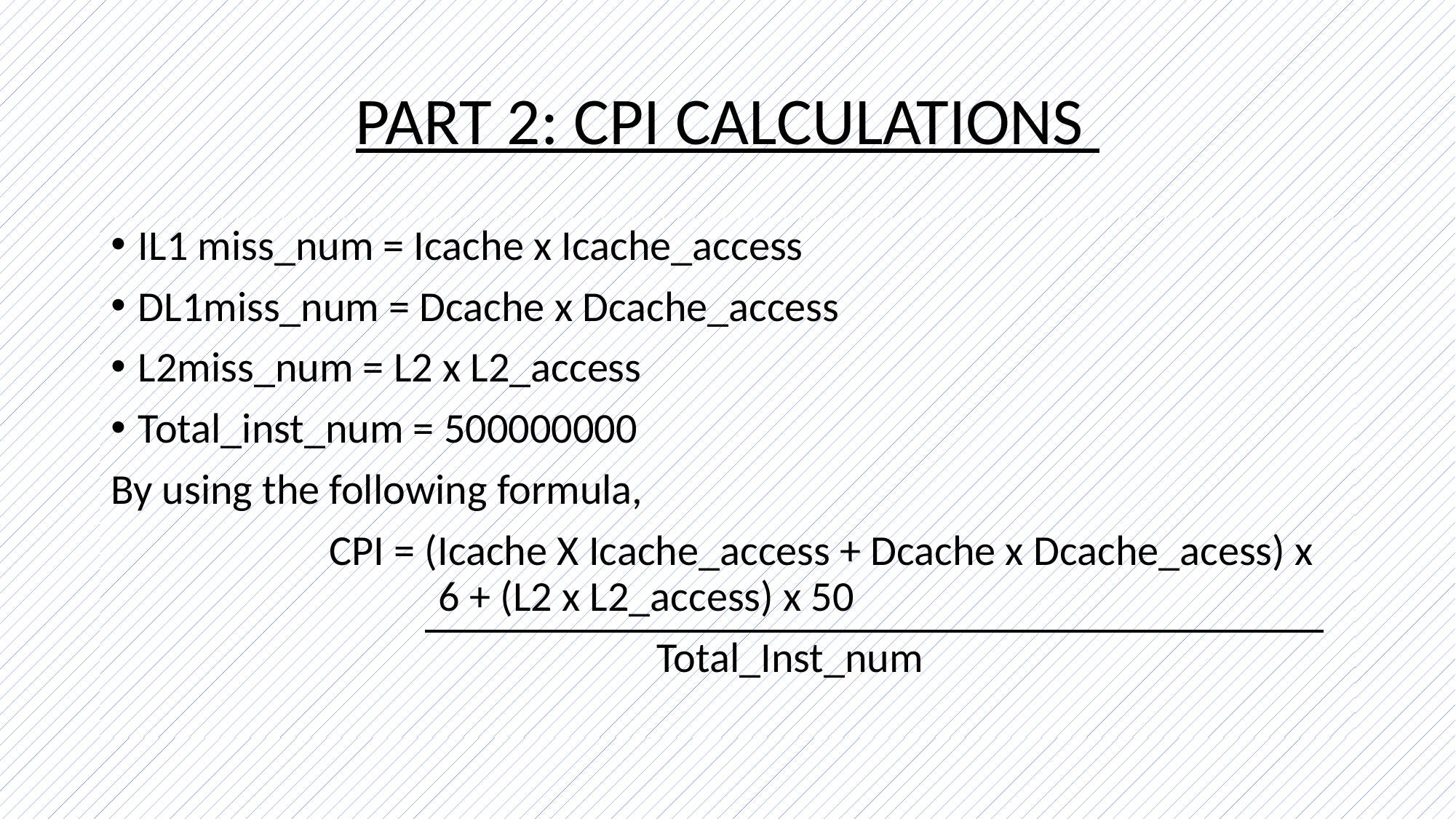

# PART 2: CPI CALCULATIONS
IL1 miss_num = Icache x Icache_access
DL1miss_num = Dcache x Dcache_access
L2miss_num = L2 x L2_access
Total_inst_num = 500000000
By using the following formula,
		CPI = (Icache X Icache_access + Dcache x Dcache_acess) x 			6 + (L2 x L2_access) x 50
					Total_Inst_num